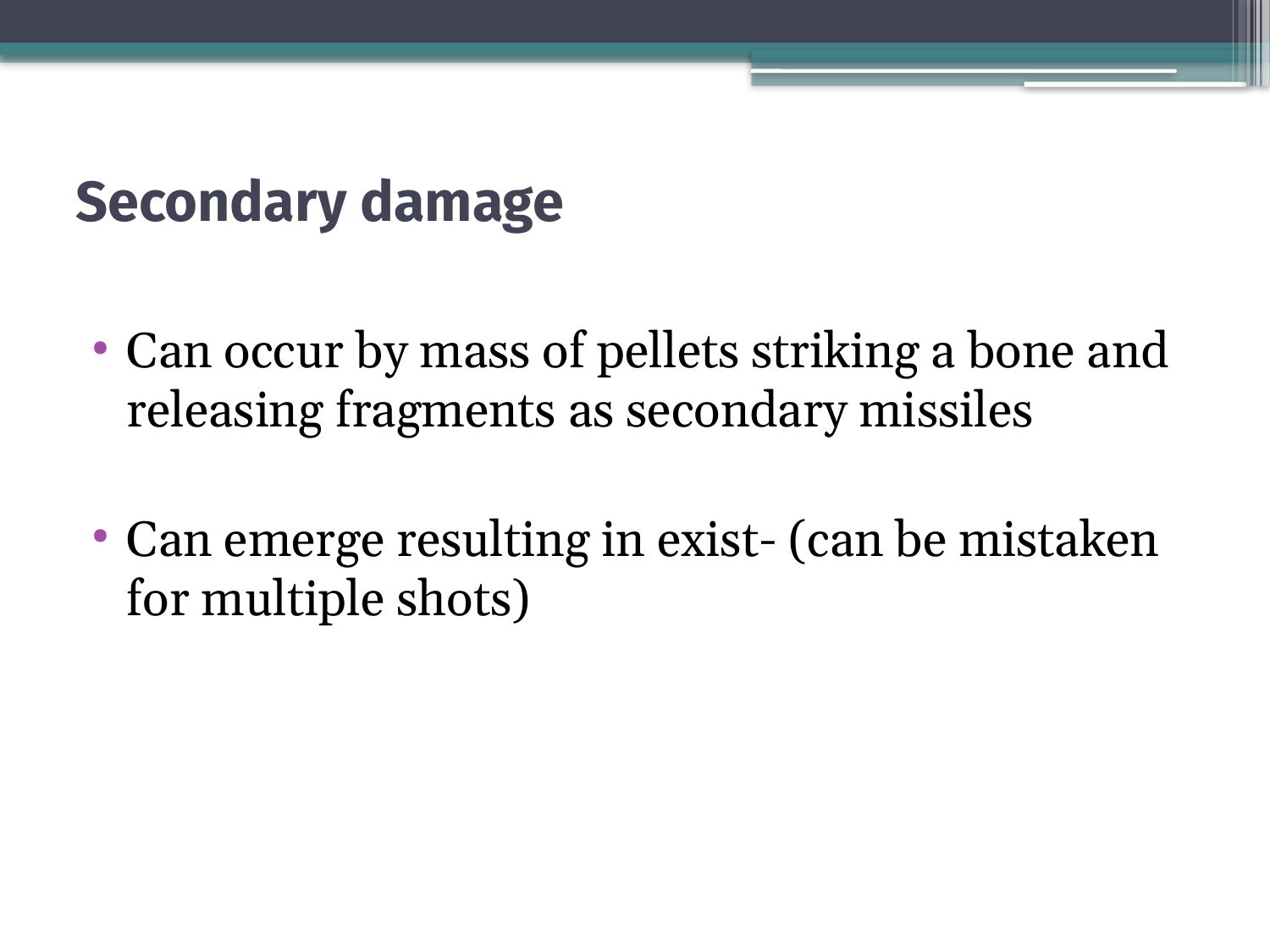

# Secondary damage
Can occur by mass of pellets striking a bone and releasing fragments as secondary missiles

Can emerge resulting in exist- (can be mistaken for multiple shots)